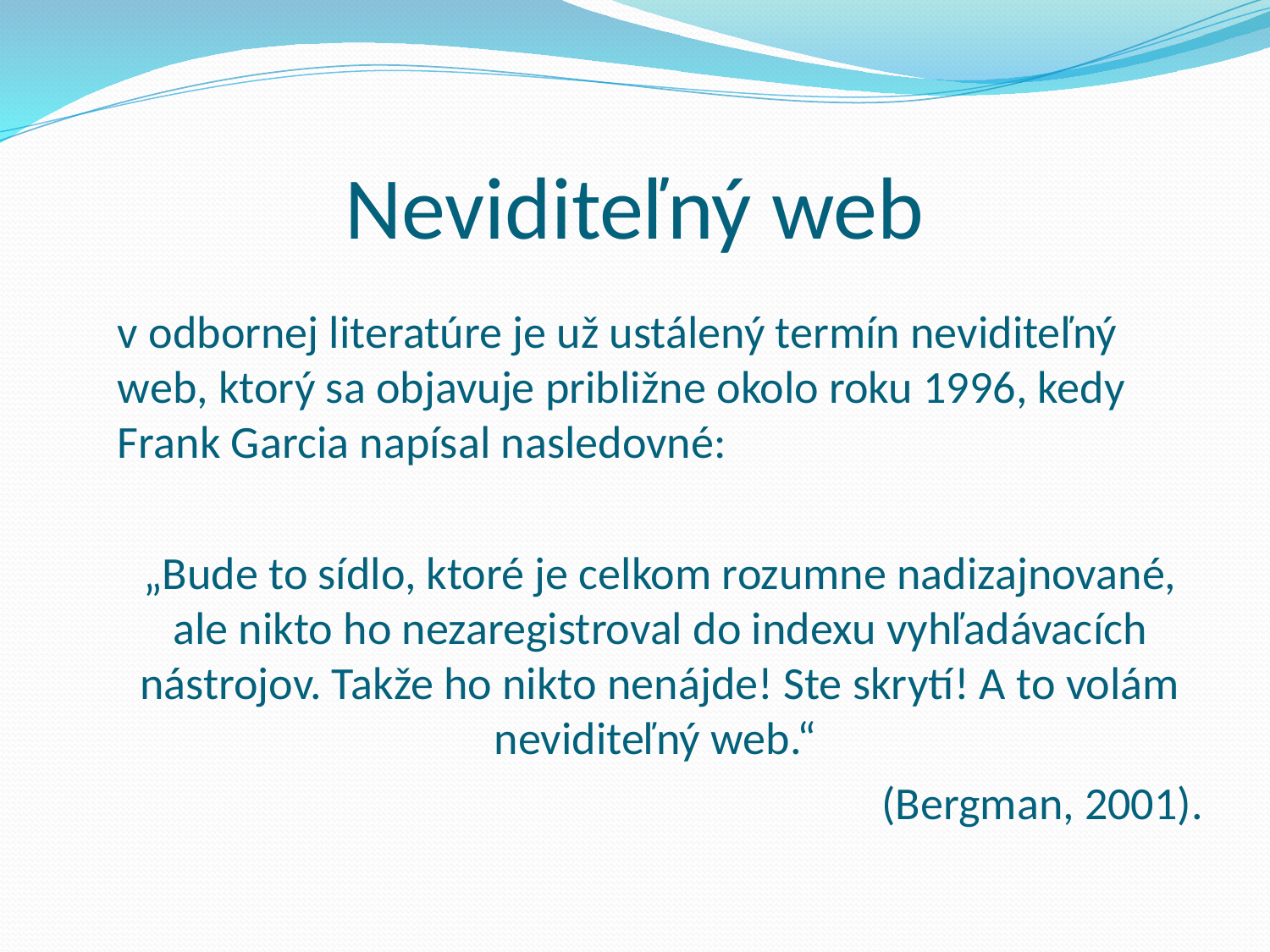

# Neviditeľný web
v odbornej literatúre je už ustálený termín neviditeľný web, ktorý sa objavuje približne okolo roku 1996, kedy Frank Garcia napísal nasledovné:

„Bude to sídlo, ktoré je celkom rozumne nadizajnované, ale nikto ho nezaregistroval do indexu vyhľadávacích nástrojov. Takže ho nikto nenájde! Ste skrytí! A to volám neviditeľný web.“
(Bergman, 2001).